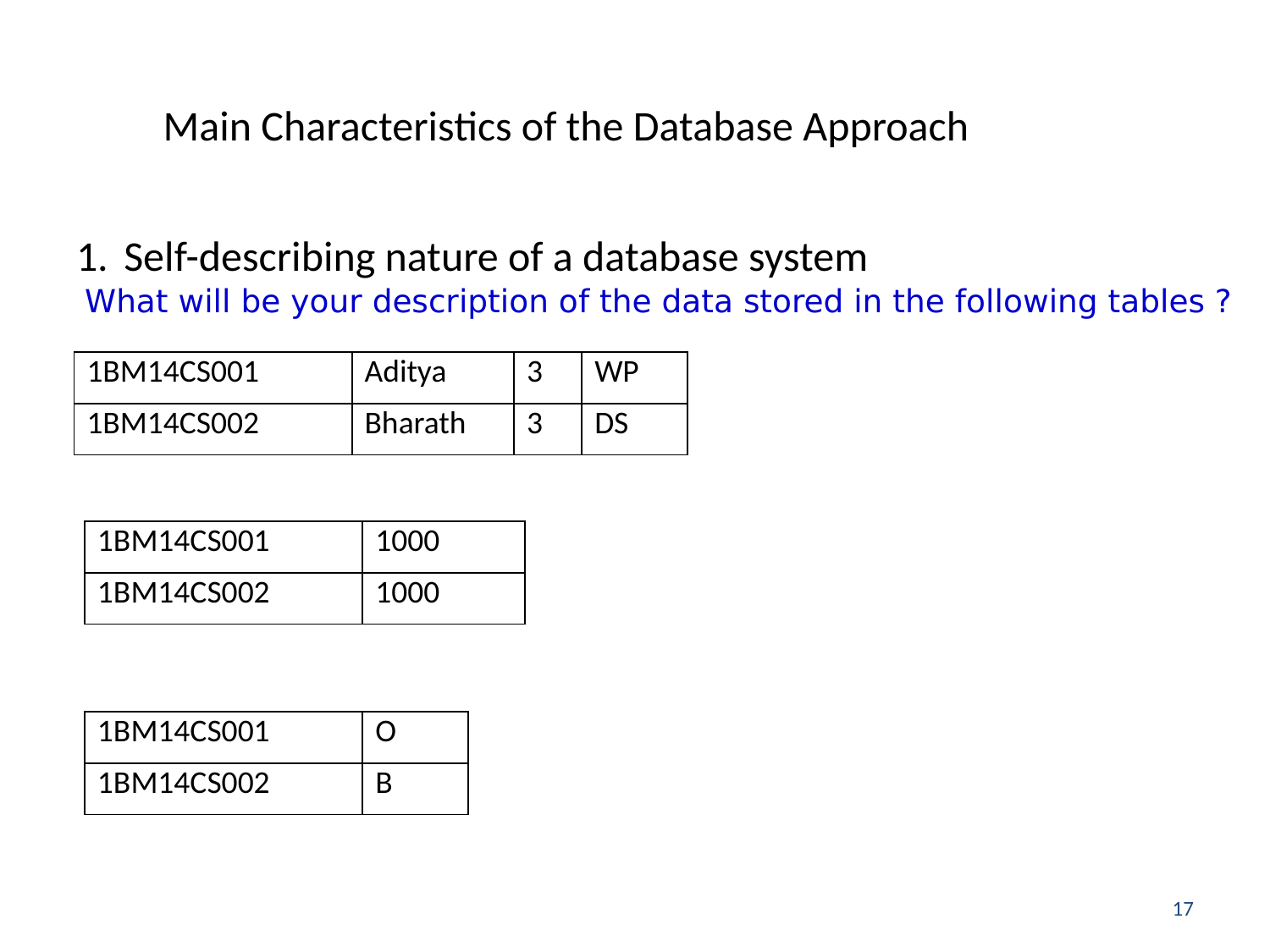

# Main Characteristics of the Database Approach
Self-describing nature of a database system

What will be your description of the data stored in the following tables ?
| 1BM14CS001 | Aditya | 3 | WP |
| --- | --- | --- | --- |
| 1BM14CS002 | Bharath | 3 | DS |
| 1BM14CS001 | 1000 |
| --- | --- |
| 1BM14CS002 | 1000 |
| 1BM14CS001 | O |
| --- | --- |
| 1BM14CS002 | B |
17